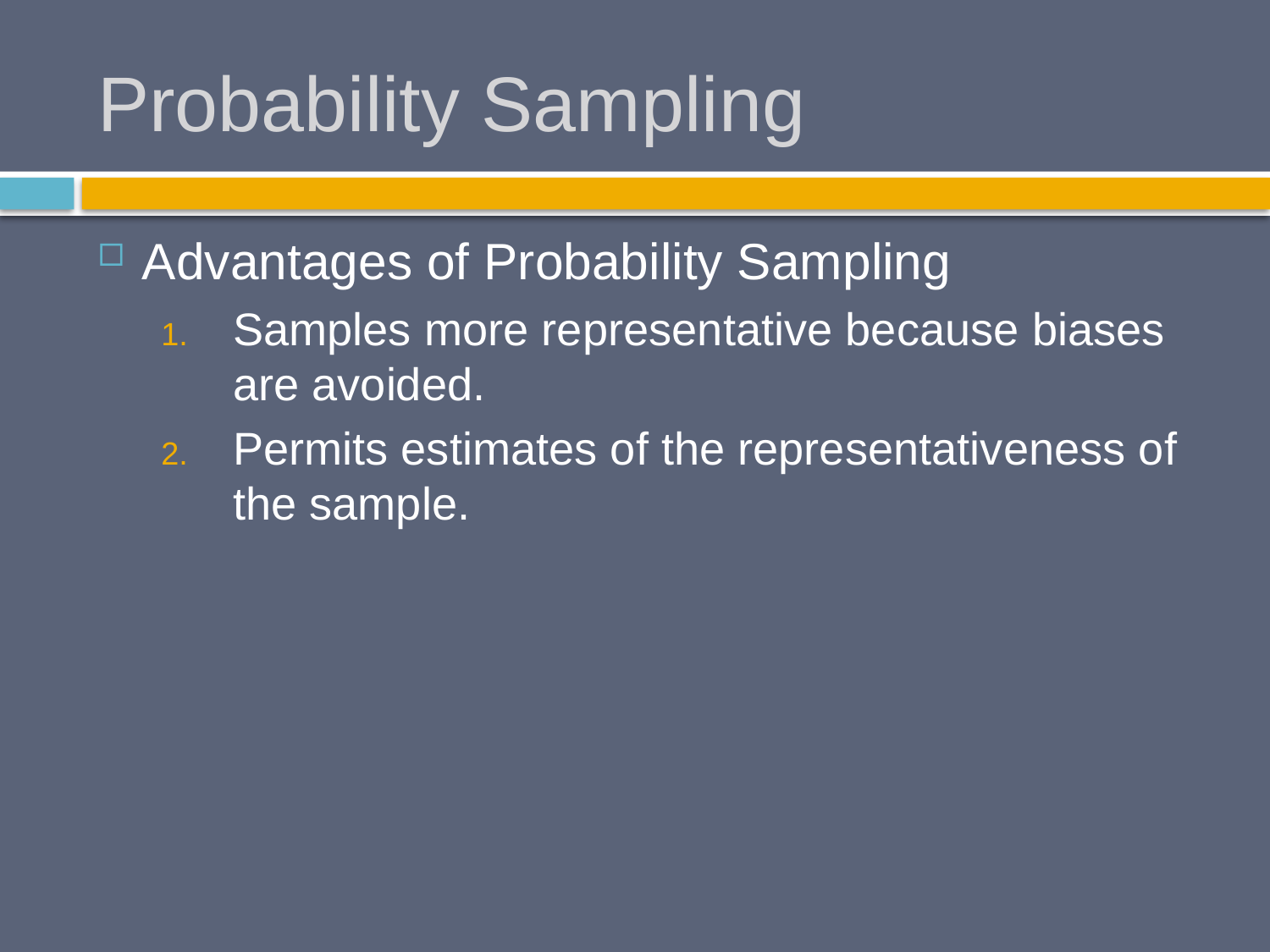

# Probability Sampling
Advantages of Probability Sampling
Samples more representative because biases are avoided.
Permits estimates of the representativeness of the sample.